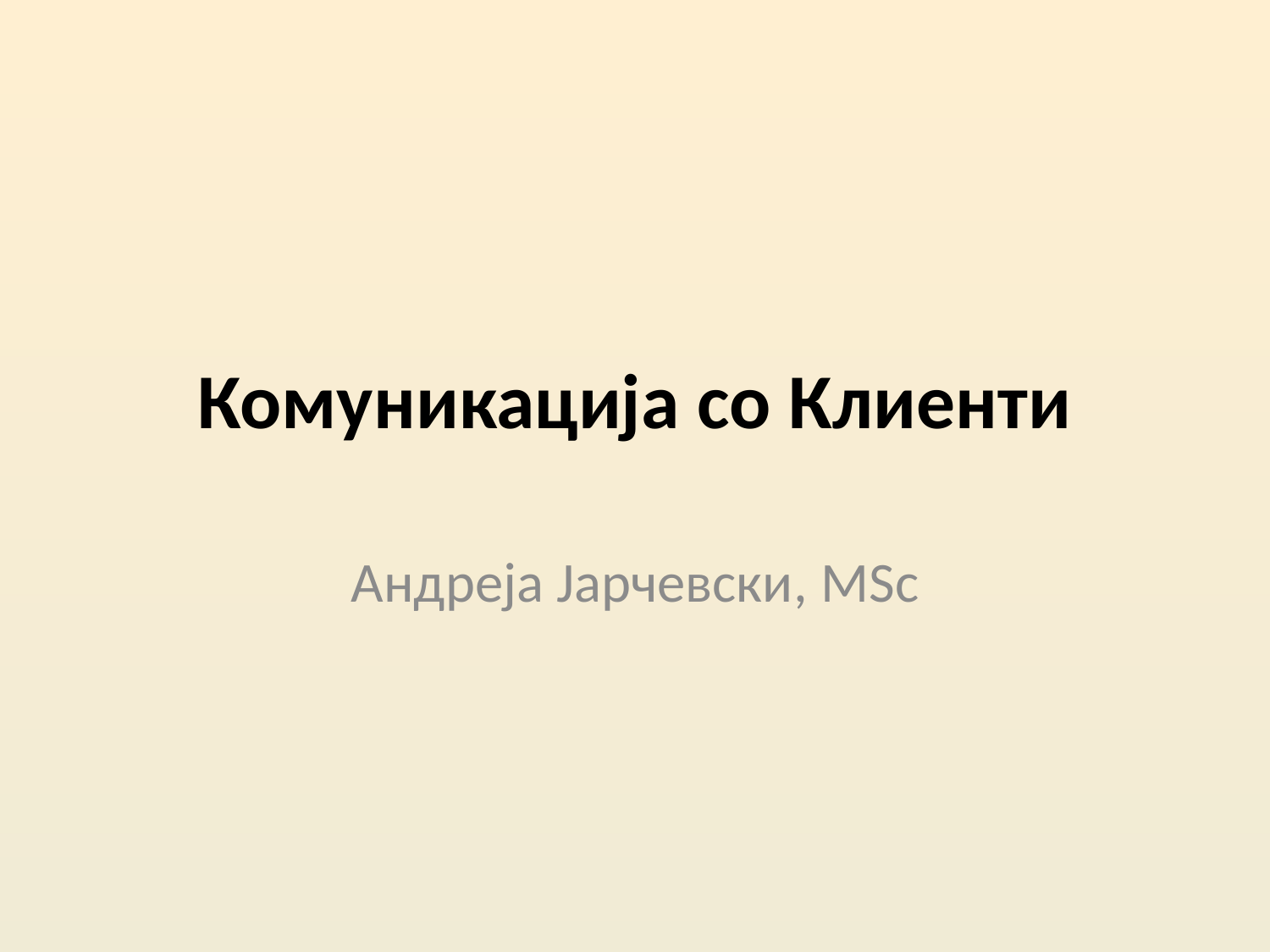

# Комуникација со Клиенти
Андреја Јарчевски, MSc